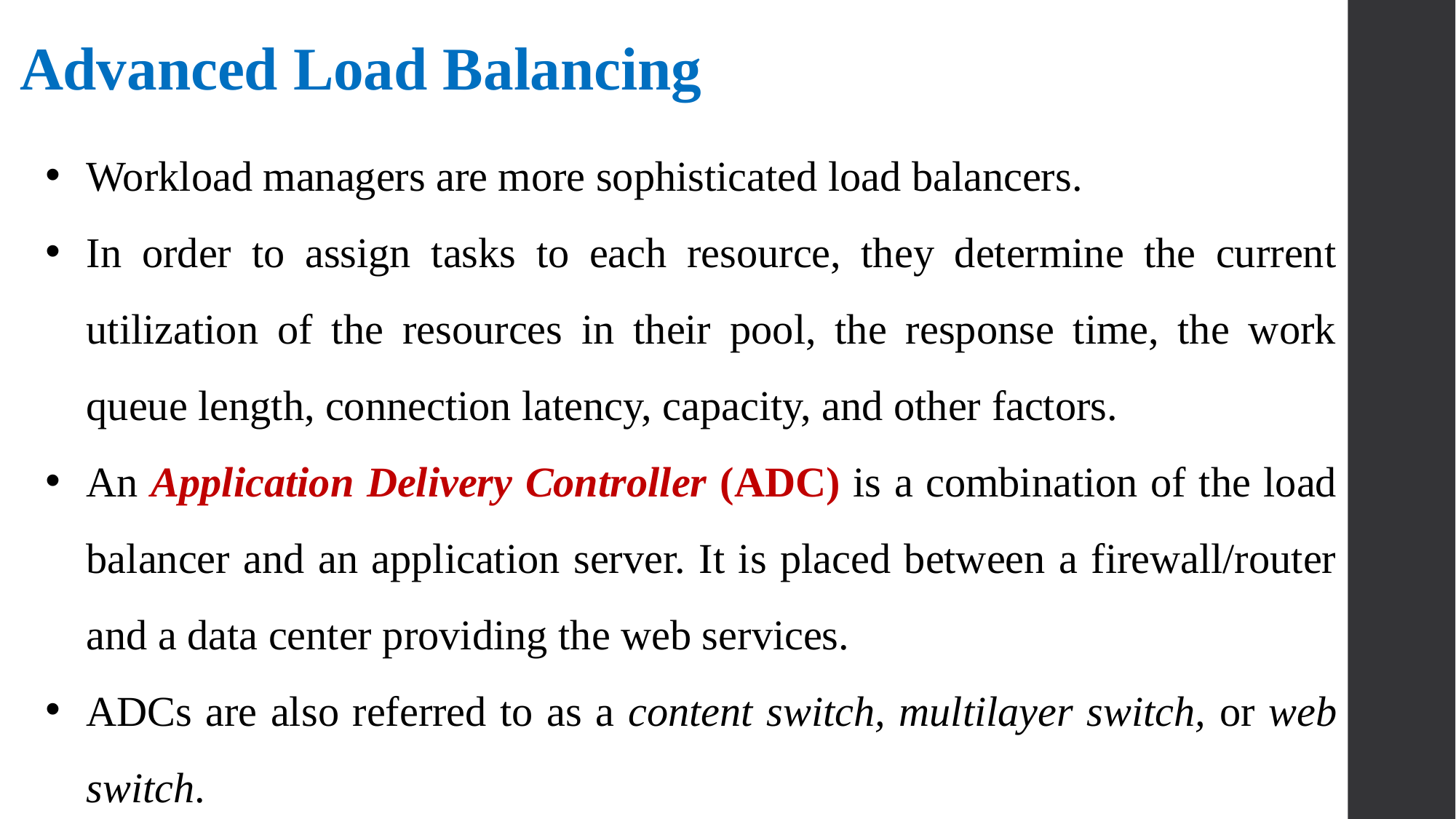

# Advanced Load Balancing
Workload managers are more sophisticated load balancers.
In order to assign tasks to each resource, they determine the current utilization of the resources in their pool, the response time, the work queue length, connection latency, capacity, and other factors.
An Application Delivery Controller (ADC) is a combination of the load balancer and an application server. It is placed between a firewall/router and a data center providing the web services.
ADCs are also referred to as a content switch, multilayer switch, or web switch.
14